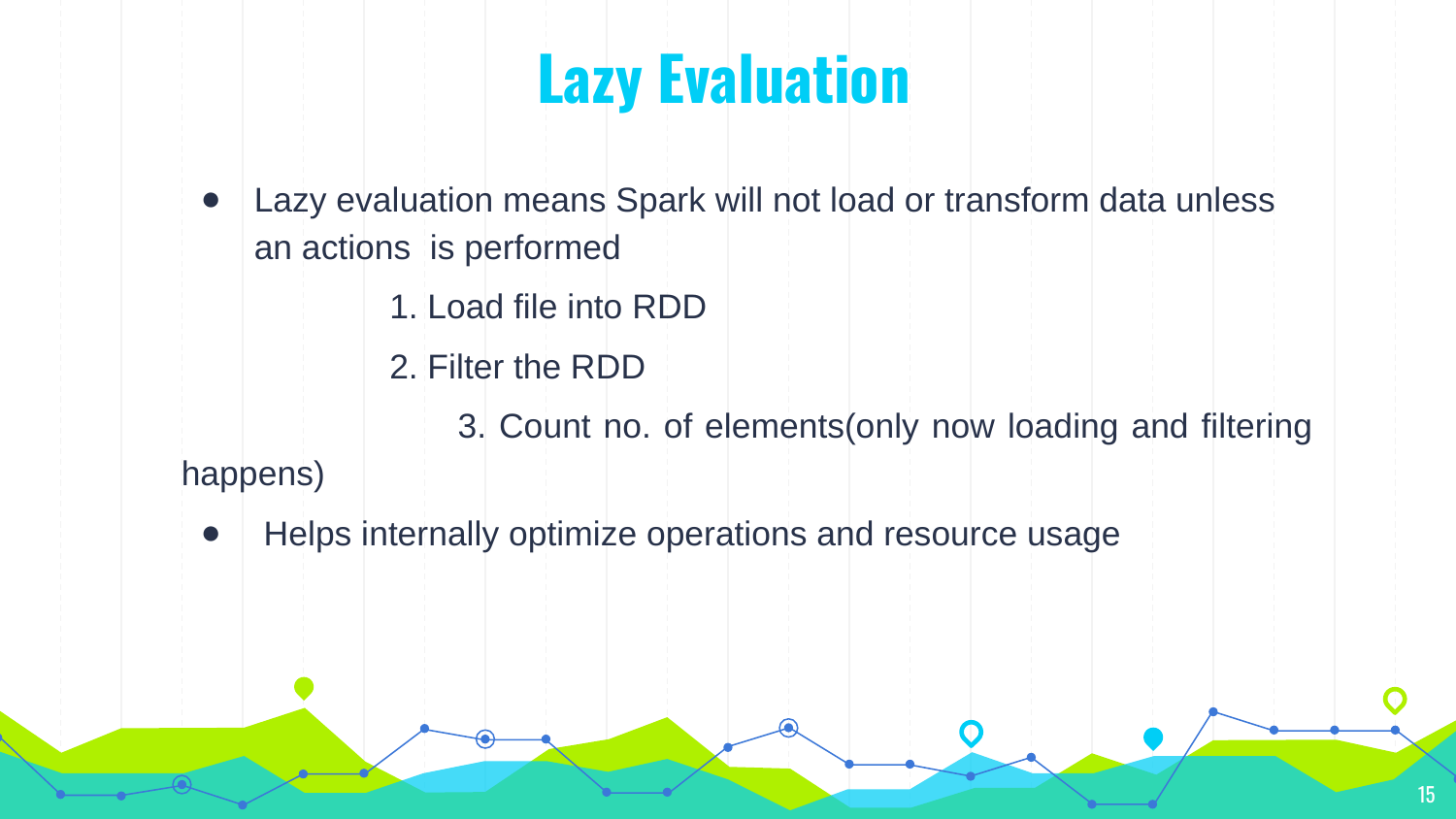

# Lazy Evaluation
Lazy evaluation means Spark will not load or transform data unless an actions  is performed
                      1. Load file into RDD
                      2. Filter the RDD
                      3. Count no. of elements(only now loading and filtering happens)
 Helps internally optimize operations and resource usage

15